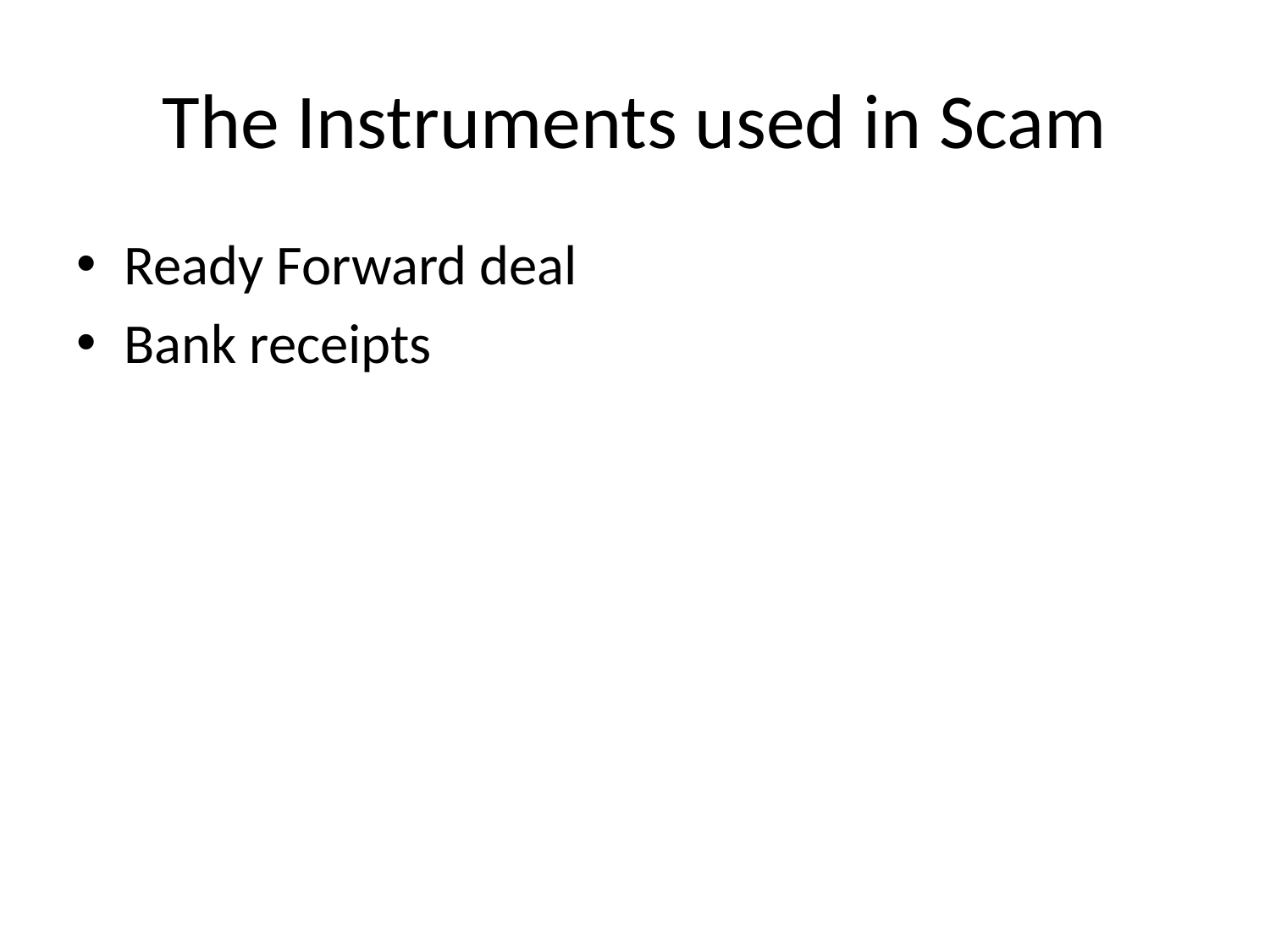

# The Instruments used in Scam
Ready Forward deal
Bank receipts